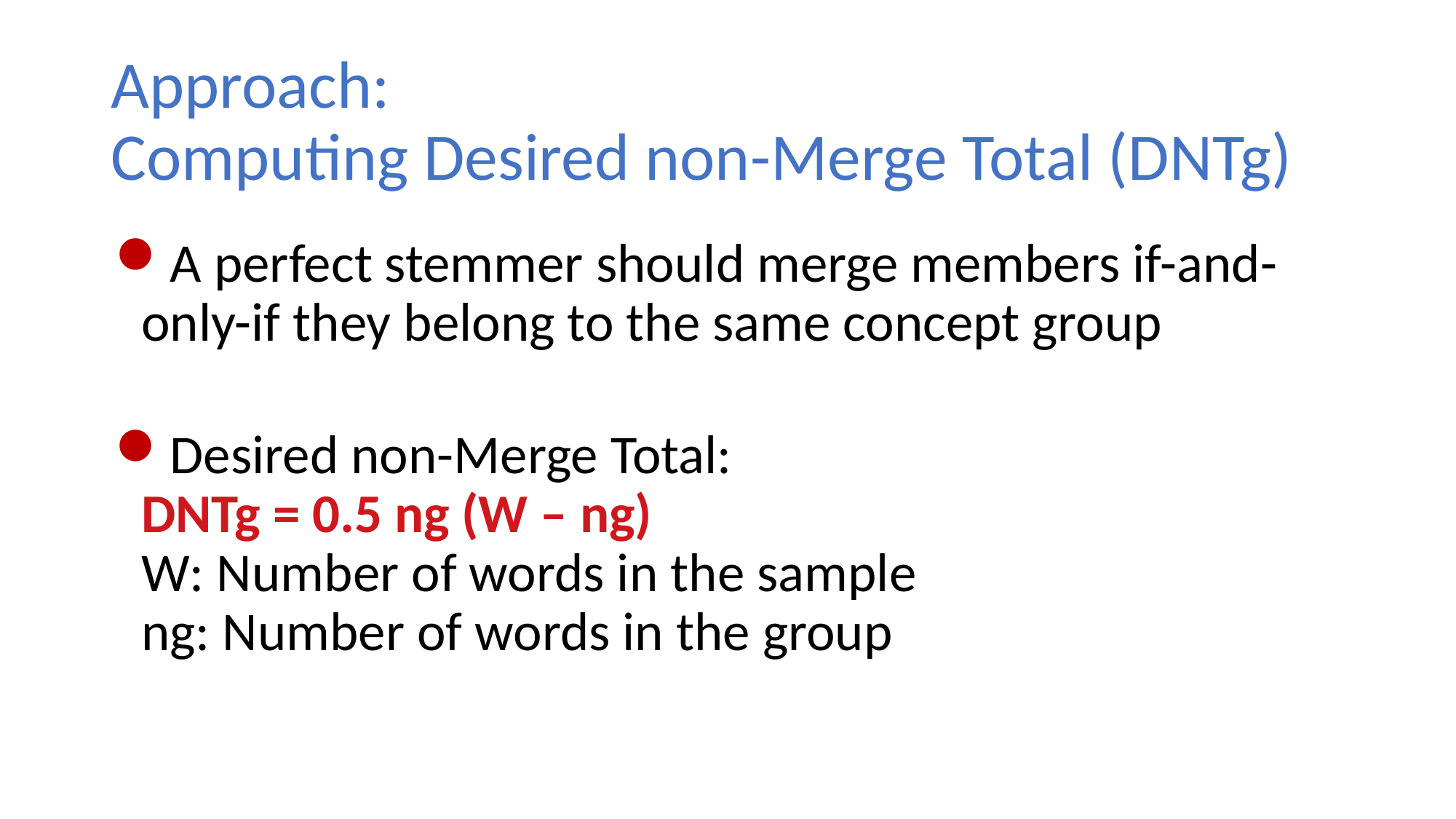

Approach:
Computing Desired non-Merge Total (DNTg)

A perfect stemmer should merge members if-and-only-if they belong to the same concept group
Desired non-Merge Total:
DNTg = 0.5 ng (W – ng)
W: Number of words in the sample
ng: Number of words in the group